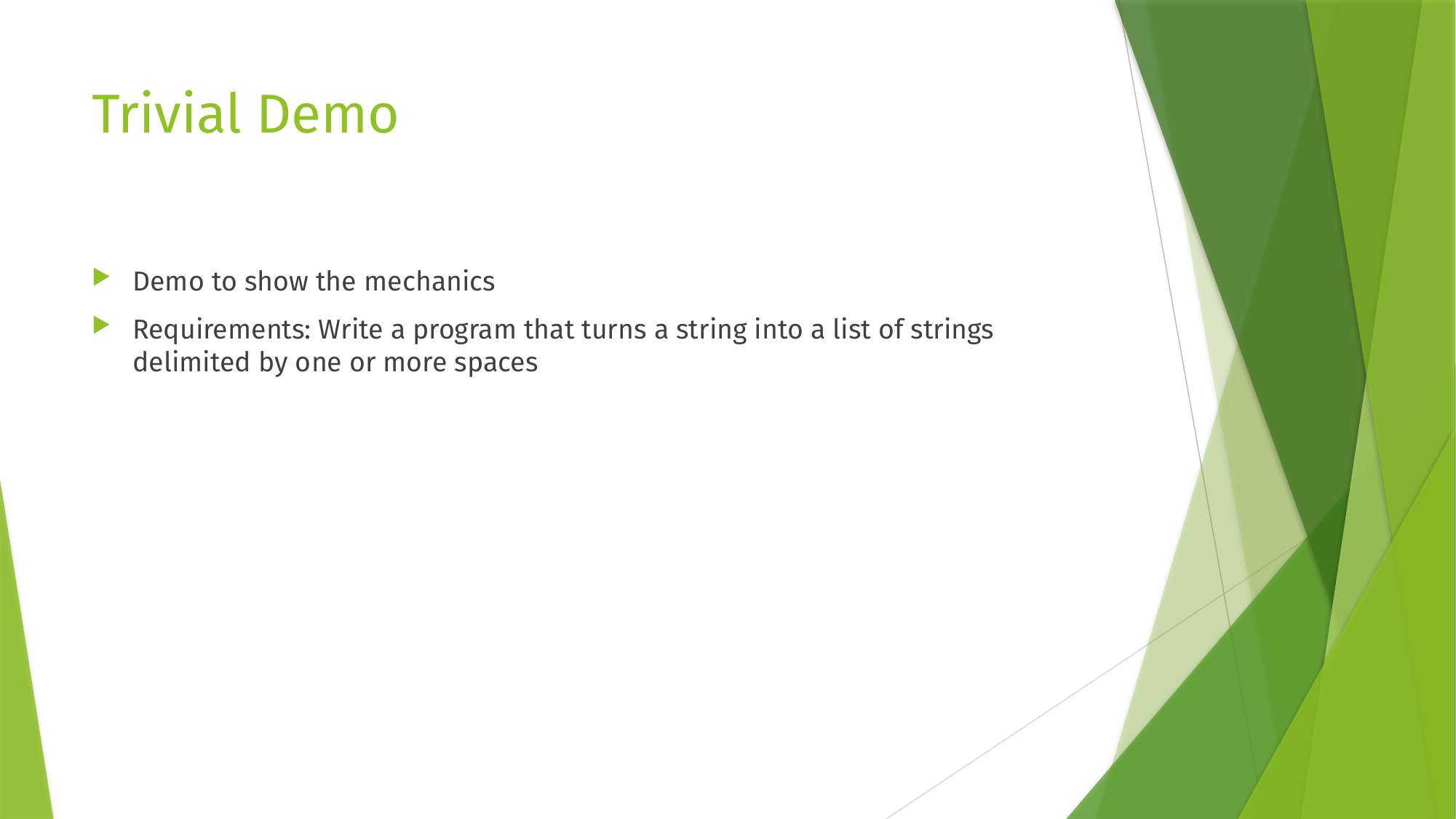

# Trivial Demo
Demo to show the mechanics
Requirements: Write a program that turns a string into a list of strings delimited by one or more spaces